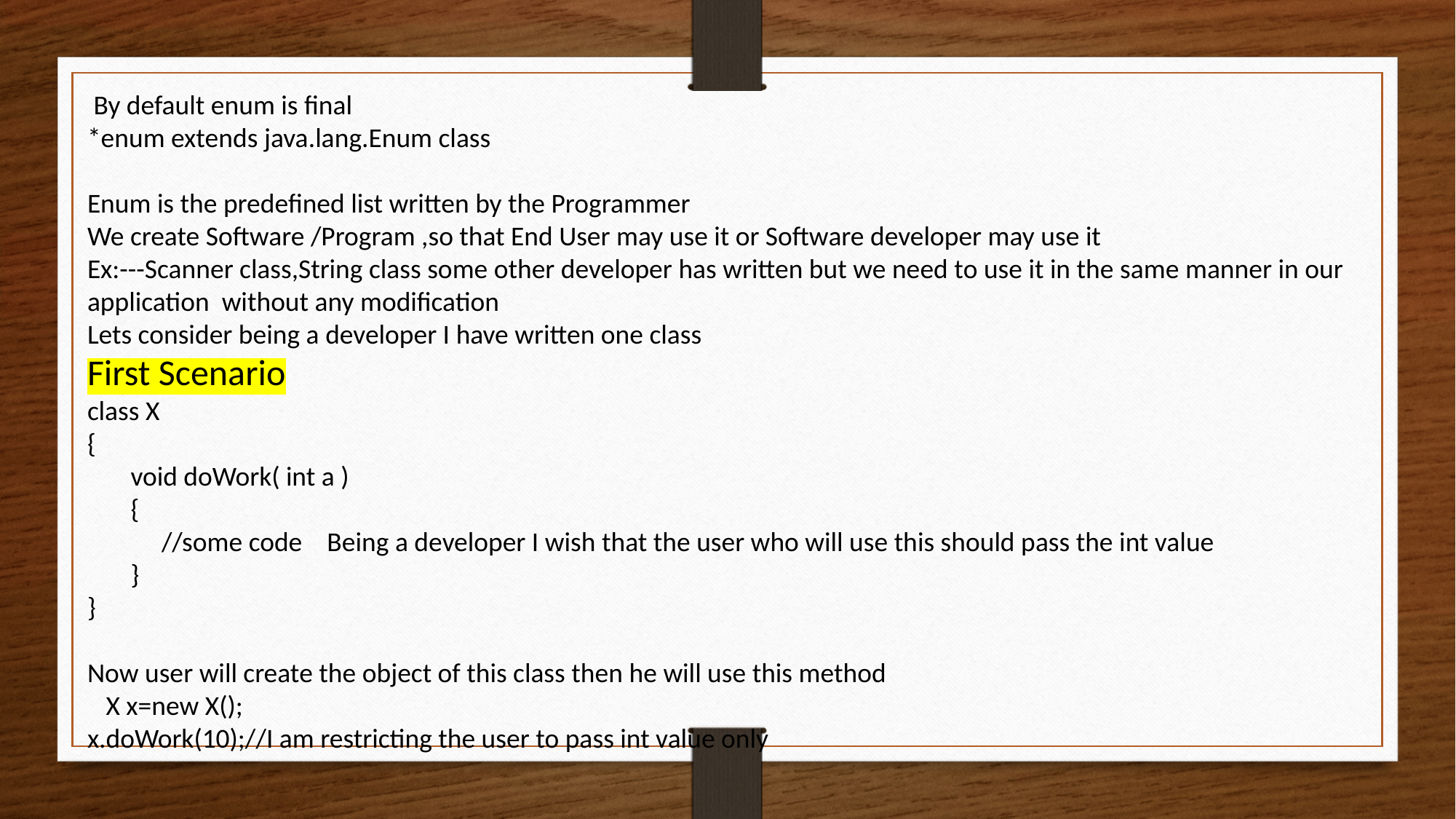

By default enum is final
*enum extends java.lang.Enum class

Enum is the predefined list written by the Programmer
We create Software /Program ,so that End User may use it or Software developer may use it
Ex:---Scanner class,String class some other developer has written but we need to use it in the same manner in our application  without any modification
Lets consider being a developer I have written one class
First Scenario
class X
{
       void doWork( int a )
       {
            //some code    Being a developer I wish that the user who will use this should pass the int value
       }
}

Now user will create the object of this class then he will use this method
   X x=new X();
x.doWork(10);//I am restricting the user to pass int value only